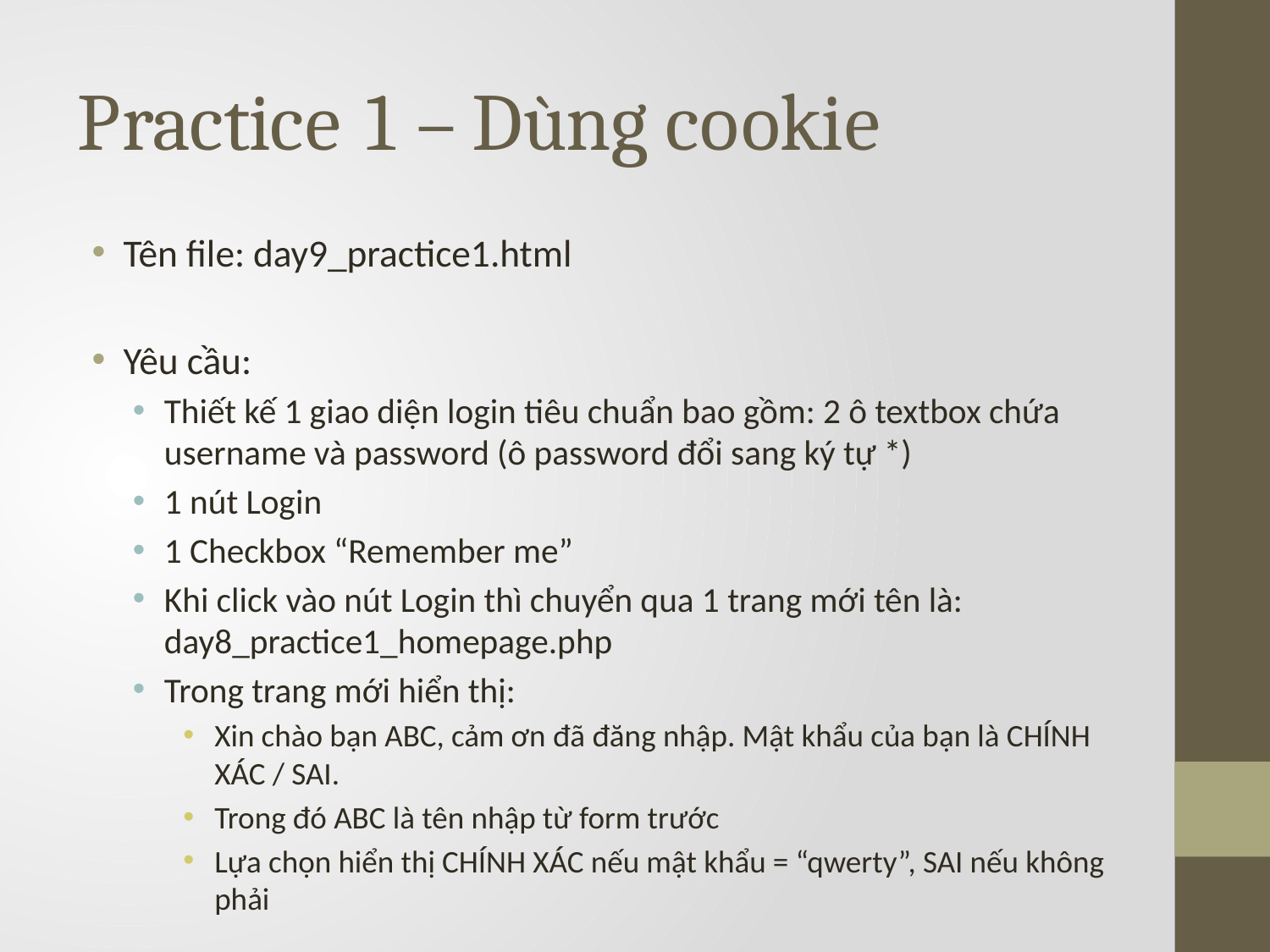

# Practice 1 – Dùng cookie
Tên file: day9_practice1.html

Yêu cầu:
Thiết kế 1 giao diện login tiêu chuẩn bao gồm: 2 ô textbox chứa username và password (ô password đổi sang ký tự *)
1 nút Login
1 Checkbox “Remember me”
Khi click vào nút Login thì chuyển qua 1 trang mới tên là: day8_practice1_homepage.php
Trong trang mới hiển thị:
Xin chào bạn ABC, cảm ơn đã đăng nhập. Mật khẩu của bạn là CHÍNH XÁC / SAI.
Trong đó ABC là tên nhập từ form trước
Lựa chọn hiển thị CHÍNH XÁC nếu mật khẩu = “qwerty”, SAI nếu không phải